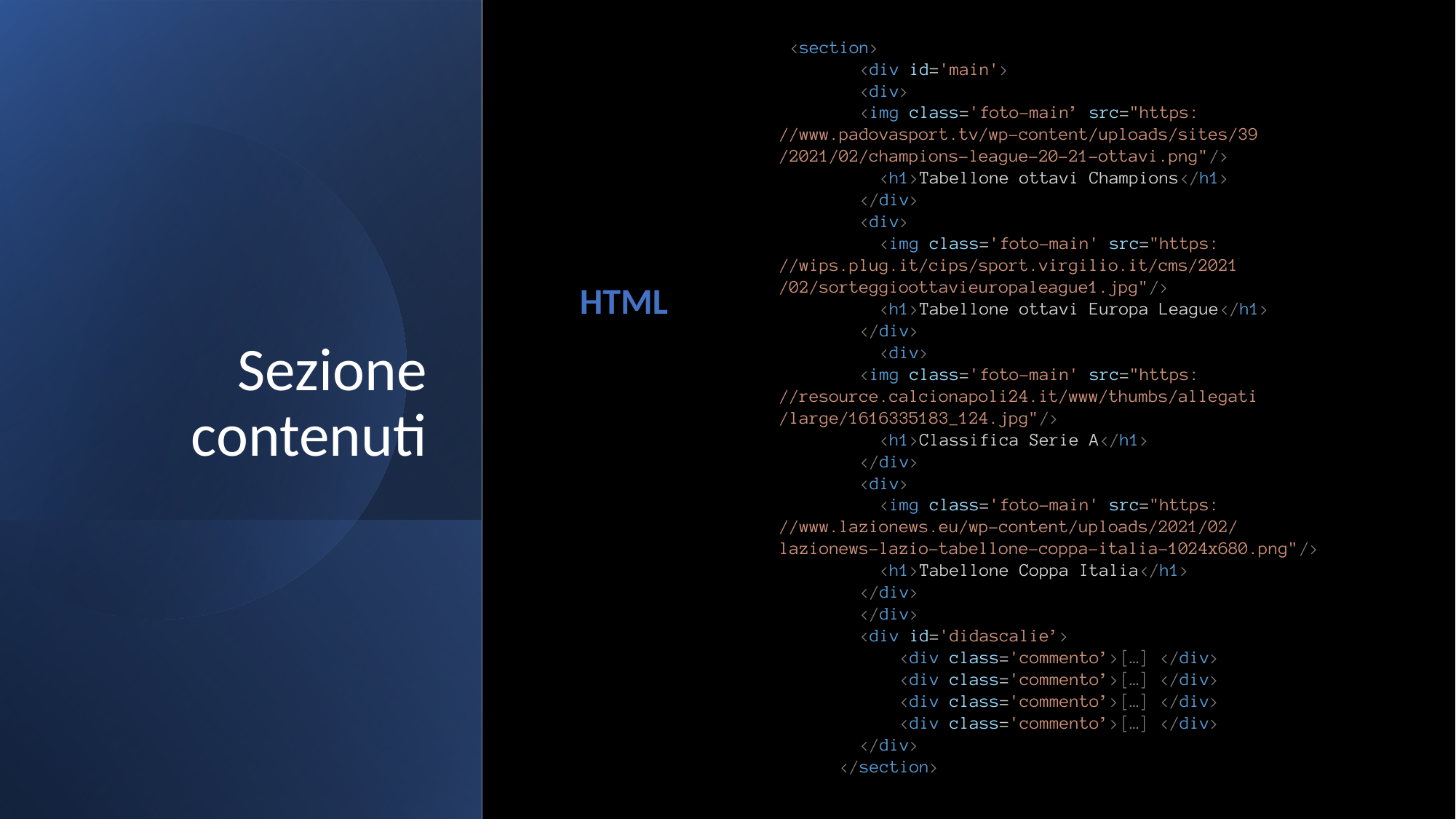

<section>
        <div id='main'>
        <div>
        <img class='foto-main’ src="https:
//www.padovasport.tv/wp-content/uploads/sites/39
/2021/02/champions-league-20-21-ottavi.png"/>
          <h1>Tabellone ottavi Champions</h1>
        </div>
        <div>
          <img class='foto-main' src="https:
//wips.plug.it/cips/sport.virgilio.it/cms/2021
/02/sorteggioottavieuropaleague1.jpg"/>
          <h1>Tabellone ottavi Europa League</h1>
        </div>
          <div>
        <img class='foto-main' src="https:
//resource.calcionapoli24.it/www/thumbs/allegati
/large/1616335183_124.jpg"/>
          <h1>Classifica Serie A</h1>
        </div>
        <div>
          <img class='foto-main' src="https:
//www.lazionews.eu/wp-content/uploads/2021/02/
lazionews-lazio-tabellone-coppa-italia-1024x680.png"/>
          <h1>Tabellone Coppa Italia</h1>
        </div>
        </div>
        <div id='didascalie’>
            <div class='commento’>[…] </div>
            <div class='commento’>[…] </div>
            <div class='commento’>[…] </div>
            <div class='commento’>[…] </div>
        </div>
      </section>

# Sezione contenuti

HTML